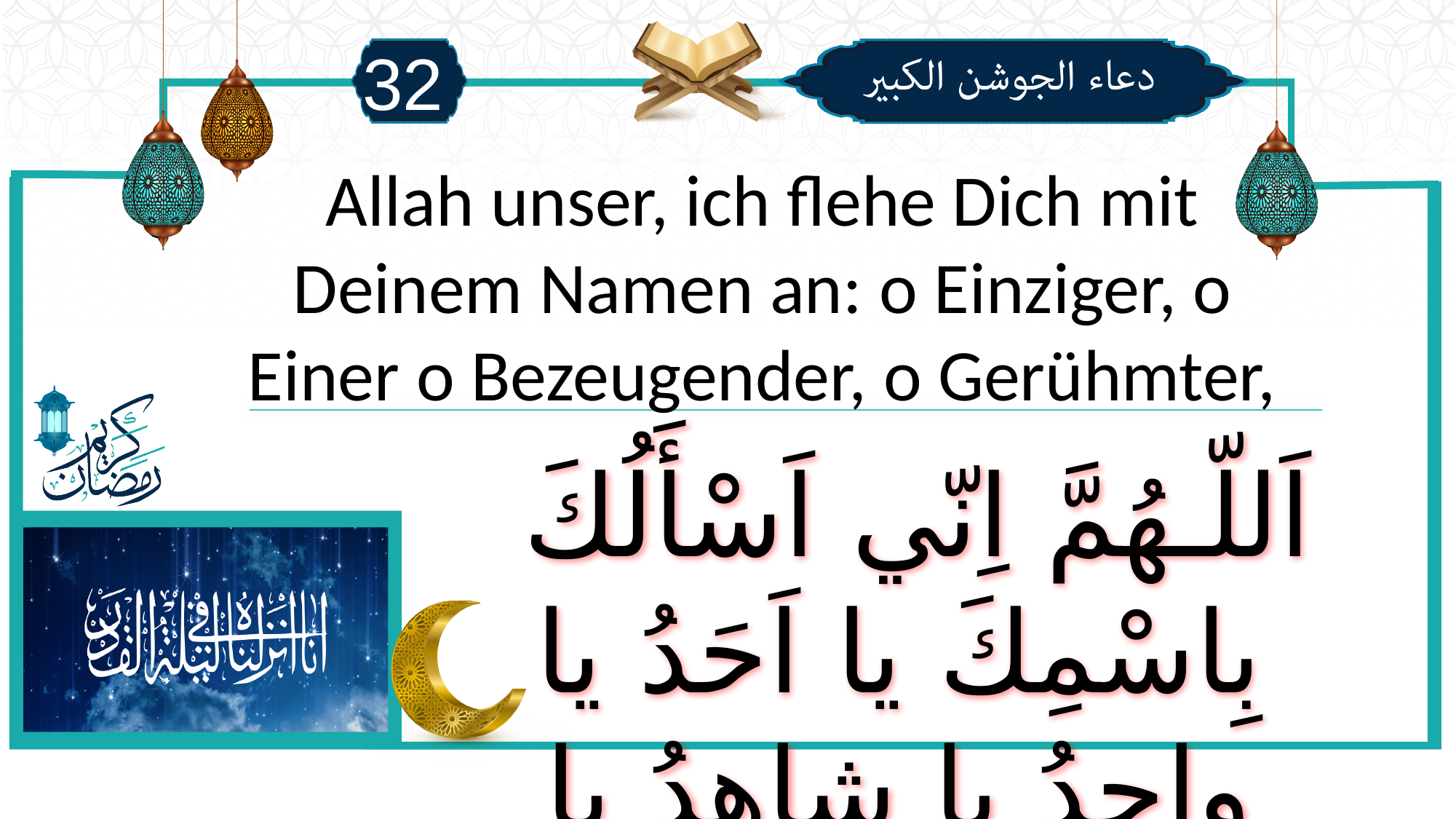

32
Allah unser, ich flehe Dich mit Deinem Namen an: o Einziger, o Einer o Bezeugender, o Gerühmter,
 اَللّـهُمَّ اِنّي اَسْأَلُكَ بِاسْمِكَ يا اَحَدُ يا واحِدُ يا شاهِدُ يا ماجِدُ